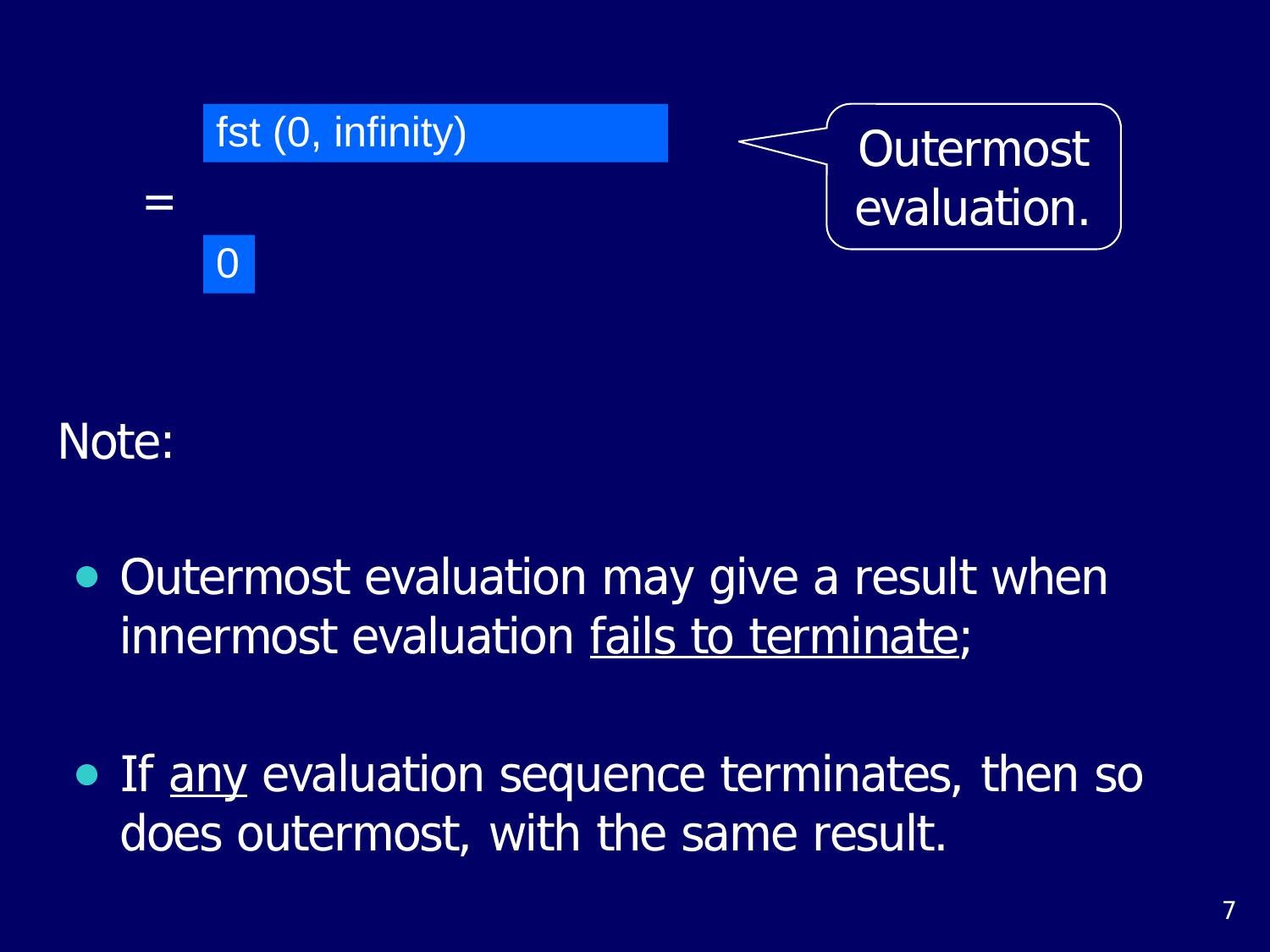

Outermost evaluation.
fst (0, infinity)
=
0
Note:
Outermost evaluation may give a result when innermost evaluation fails to terminate;

If any evaluation sequence terminates, then so does outermost, with the same result.
7